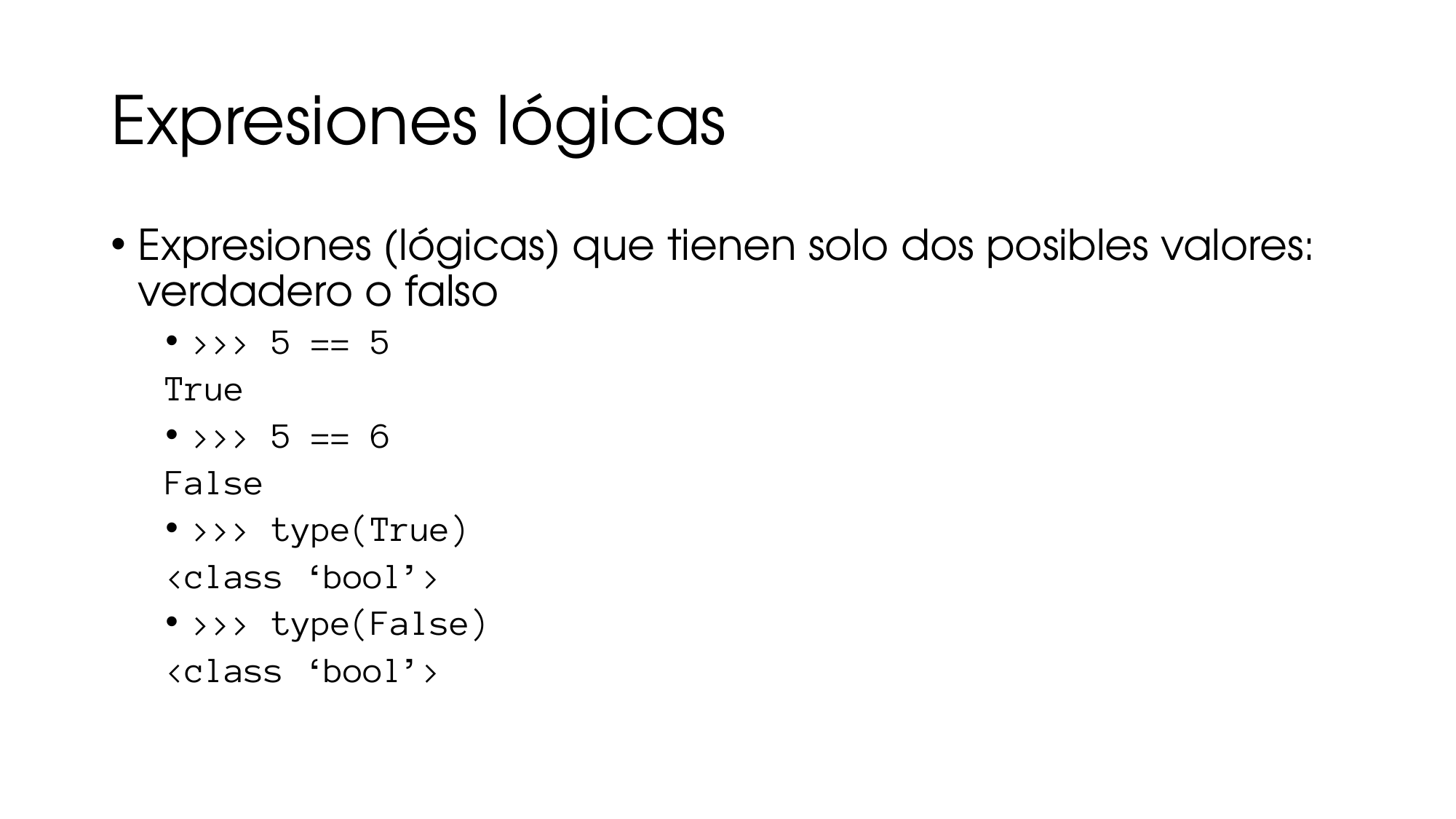

# Expresiones lógicas
Expresiones (lógicas) que tienen solo dos posibles valores: verdadero o falso
>>> 5 == 5
True
>>> 5 == 6
False
>>> type(True)
<class ‘bool’>
>>> type(False)
<class ‘bool’>